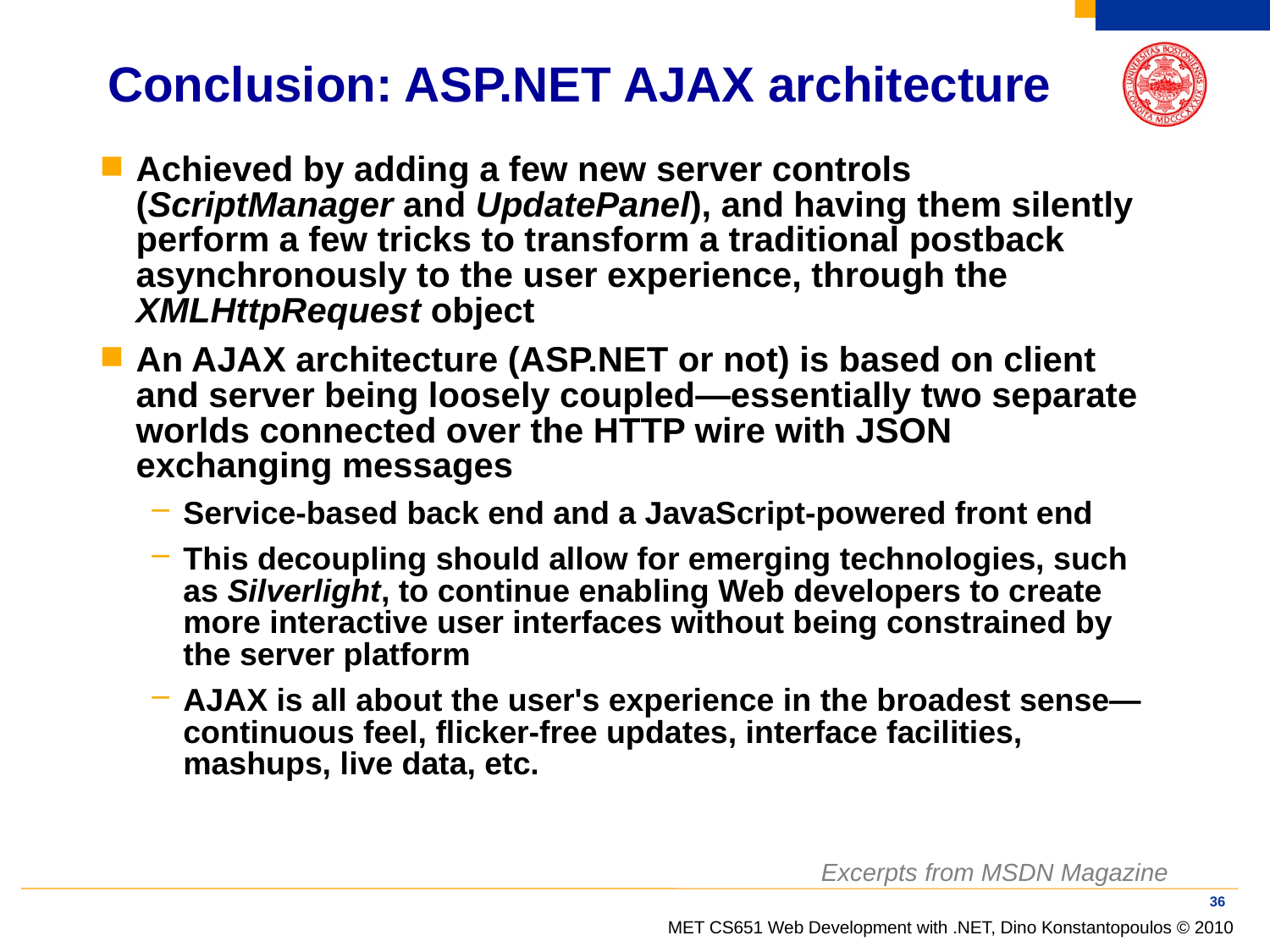

# Conclusion: ASP.NET AJAX architecture
Achieved by adding a few new server controls (ScriptManager and UpdatePanel), and having them silently perform a few tricks to transform a traditional postback asynchronously to the user experience, through the XMLHttpRequest object
An AJAX architecture (ASP.NET or not) is based on client and server being loosely coupled—essentially two separate worlds connected over the HTTP wire with JSON exchanging messages
Service-based back end and a JavaScript-powered front end
This decoupling should allow for emerging technologies, such as Silverlight, to continue enabling Web developers to create more interactive user interfaces without being constrained by the server platform
AJAX is all about the user's experience in the broadest sense—continuous feel, flicker-free updates, interface facilities, mashups, live data, etc.

Excerpts from MSDN Magazine
36